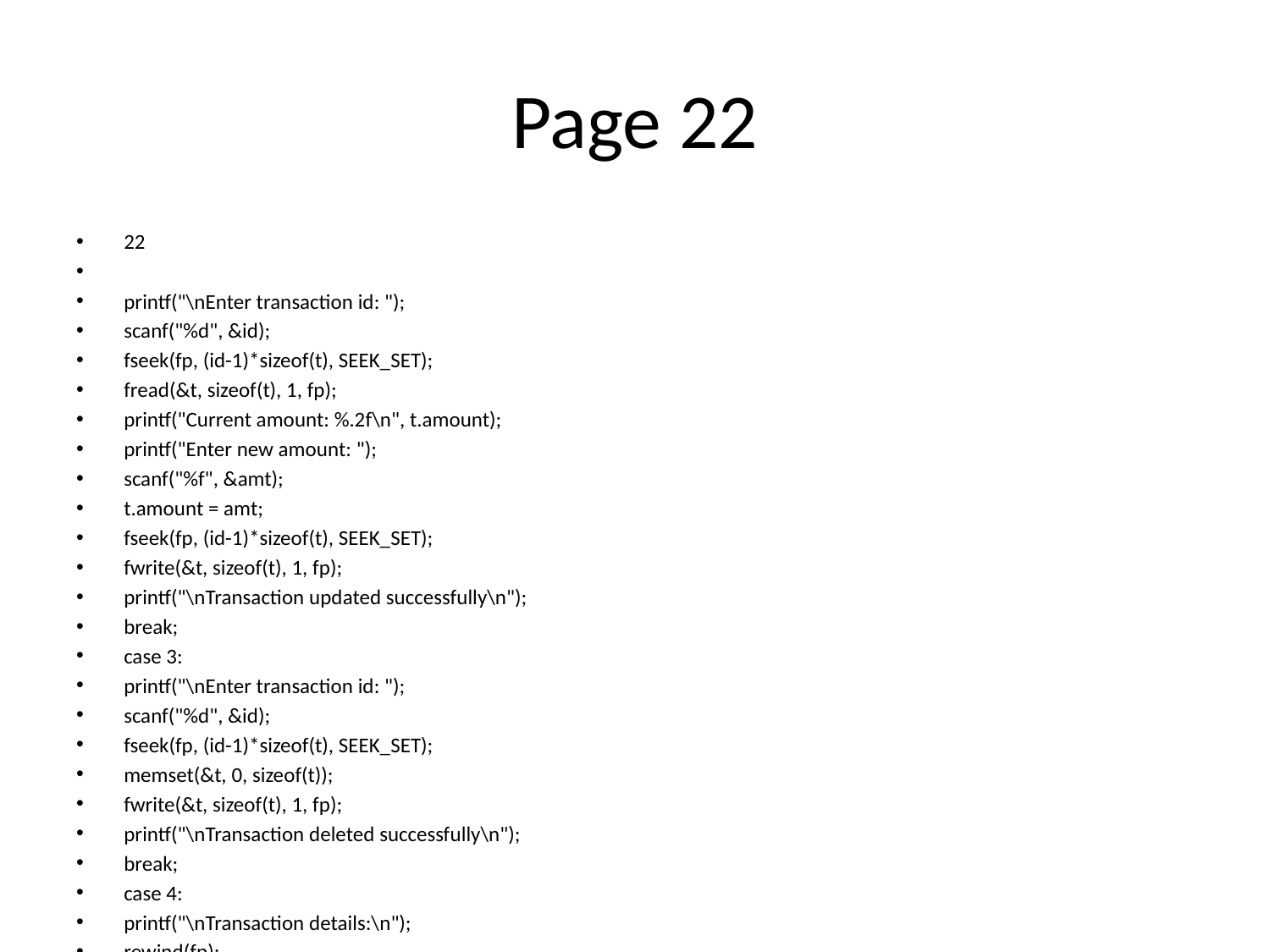

# Page 22
22

printf("\nEnter transaction id: ");
scanf("%d", &id);
fseek(fp, (id-1)*sizeof(t), SEEK_SET);
fread(&t, sizeof(t), 1, fp);
printf("Current amount: %.2f\n", t.amount);
printf("Enter new amount: ");
scanf("%f", &amt);
t.amount = amt;
fseek(fp, (id-1)*sizeof(t), SEEK_SET);
fwrite(&t, sizeof(t), 1, fp);
printf("\nTransaction updated successfully\n");
break;
case 3:
printf("\nEnter transaction id: ");
scanf("%d", &id);
fseek(fp, (id-1)*sizeof(t), SEEK_SET);
memset(&t, 0, sizeof(t));
fwrite(&t, sizeof(t), 1, fp);
printf("\nTransaction deleted successfully\n");
break;
case 4:
printf("\nTransaction details:\n");
rewind(fp);
while (fread(&t, sizeof(t), 1, fp) == 1) {
if (t.amount > 0) {
printf("Transaction ID: %d\n", t.id);
printf("Amount: %.2f\n", t.amount);
}
}
break;
case 5:
fclose(fp);
exit(0);
default:
printf("\nInvalid choice\n");